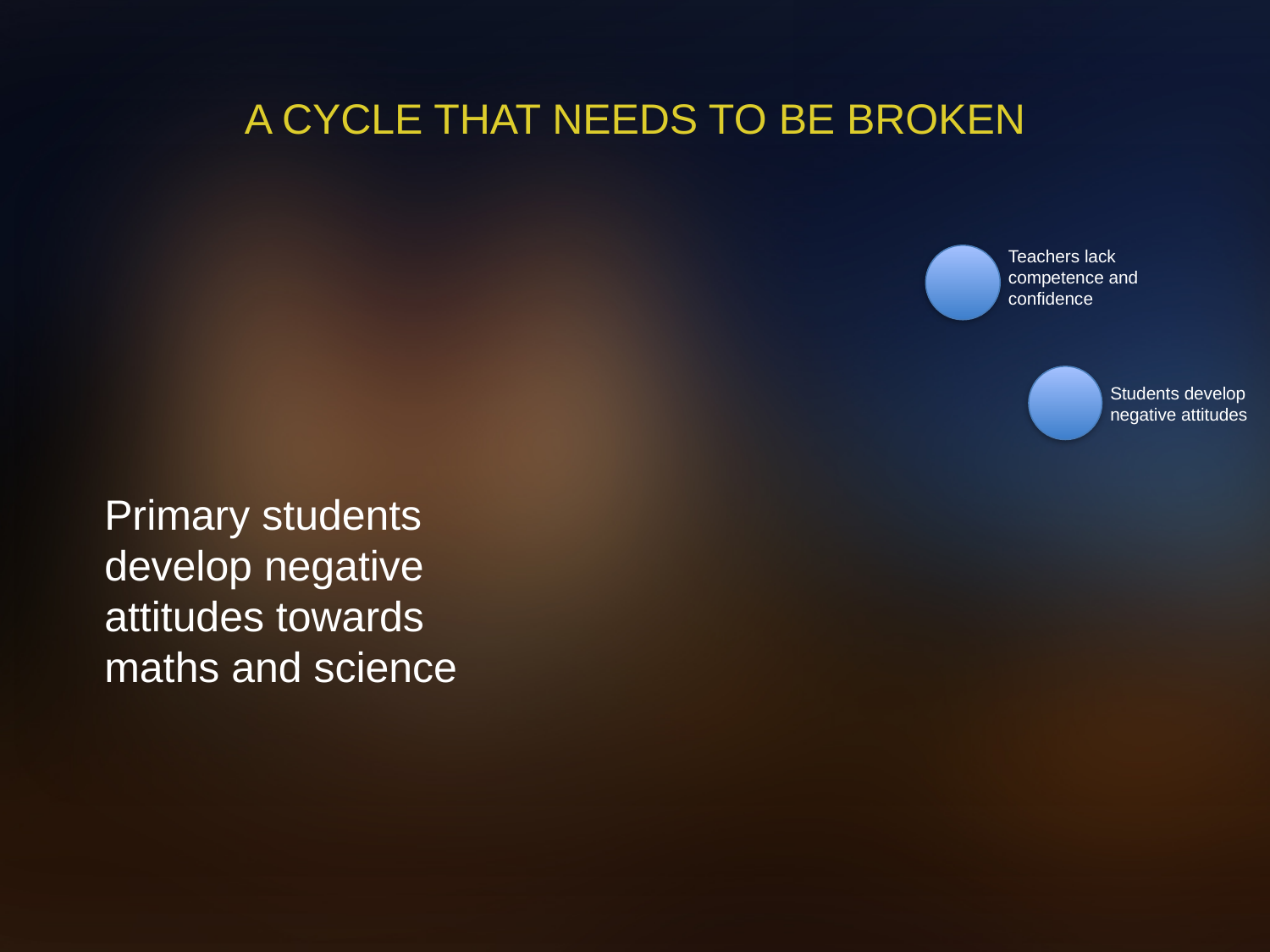

# A CYCLE THAT NEEDS TO BE BROKEN
Teachers lack competence and confidence

Students develop negative attitudes
Primary students develop negative attitudes towards maths and science